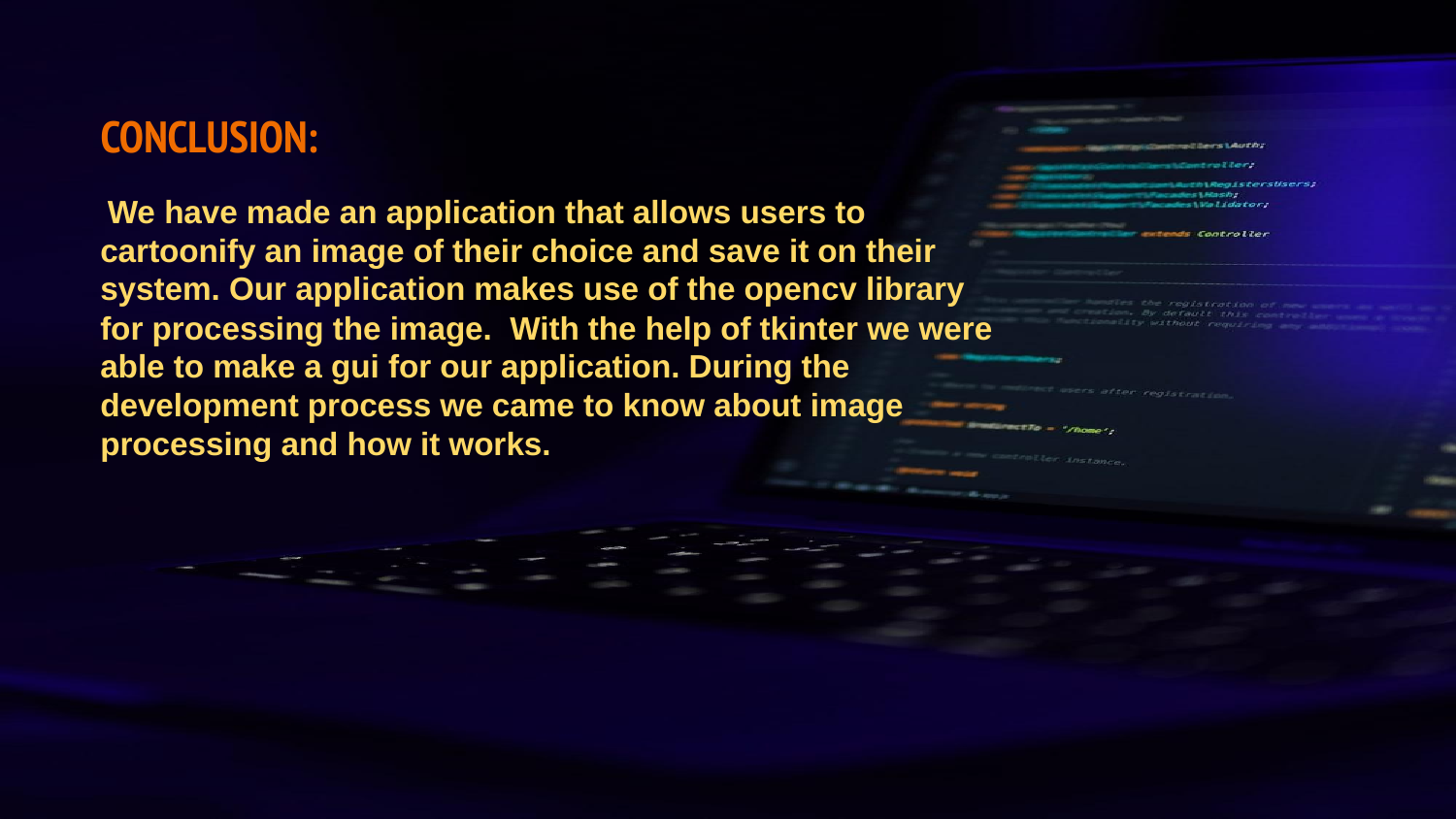

# CONCLUSION:

 We have made an application that allows users to cartoonify an image of their choice and save it on their system. Our application makes use of the opencv library for processing the image.  With the help of tkinter we were able to make a gui for our application. During the development process we came to know about image processing and how it works.